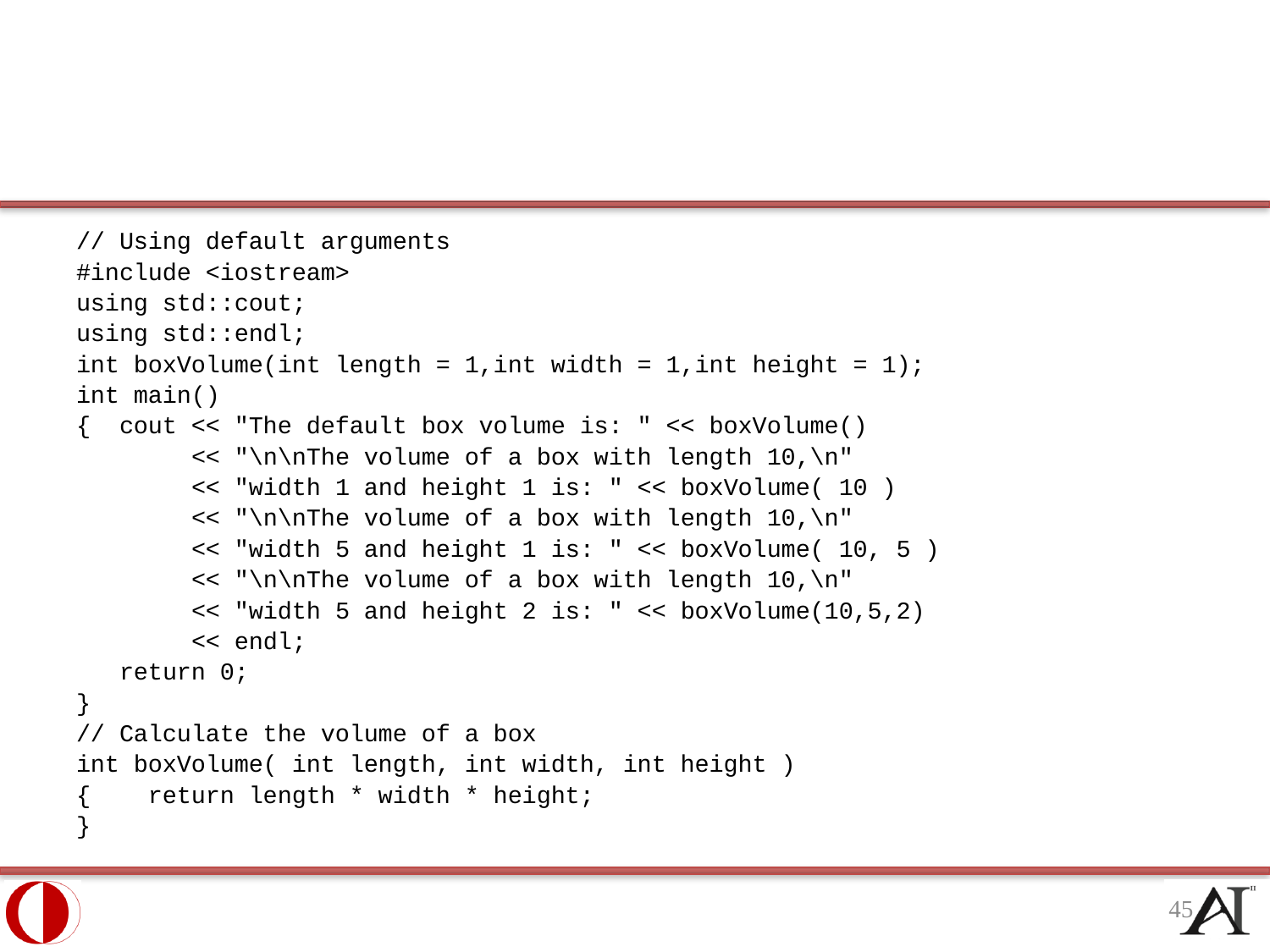

#
// Using default arguments
#include <iostream>
using std::cout;
using std::endl;
int boxVolume(int length = 1,int width = 1,int height = 1);
int main()
{  cout << "The default box volume is: " << boxVolume()
        << "\n\nThe volume of a box with length 10,\n"
        << "width 1 and height 1 is: " << boxVolume( 10 )
        << "\n\nThe volume of a box with length 10,\n"
        << "width 5 and height 1 is: " << boxVolume( 10, 5 )
        << "\n\nThe volume of a box with length 10,\n"
        << "width 5 and height 2 is: " << boxVolume(10,5,2)
        << endl;
   return 0;
}
// Calculate the volume of a box
int boxVolume( int length, int width, int height )
{    return length * width * height;
}
45